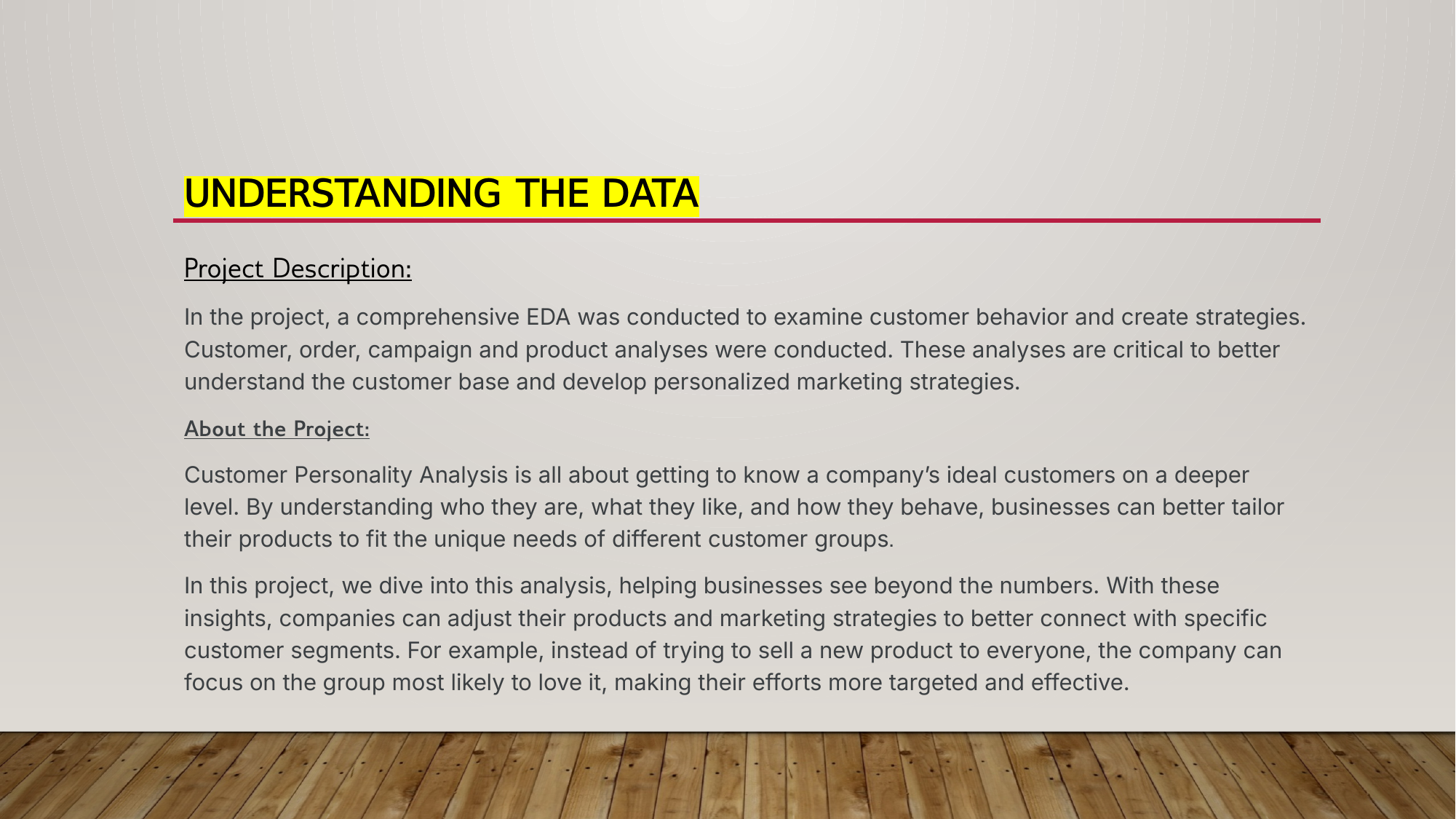

# Understanding the Data
Project Description:
In the project, a comprehensive EDA was conducted to examine customer behavior and create strategies. Customer, order, campaign and product analyses were conducted. These analyses are critical to better understand the customer base and develop personalized marketing strategies.
About the Project:
Customer Personality Analysis is all about getting to know a company’s ideal customers on a deeper level. By understanding who they are, what they like, and how they behave, businesses can better tailor their products to fit the unique needs of different customer groups.
In this project, we dive into this analysis, helping businesses see beyond the numbers. With these insights, companies can adjust their products and marketing strategies to better connect with specific customer segments. For example, instead of trying to sell a new product to everyone, the company can focus on the group most likely to love it, making their efforts more targeted and effective.